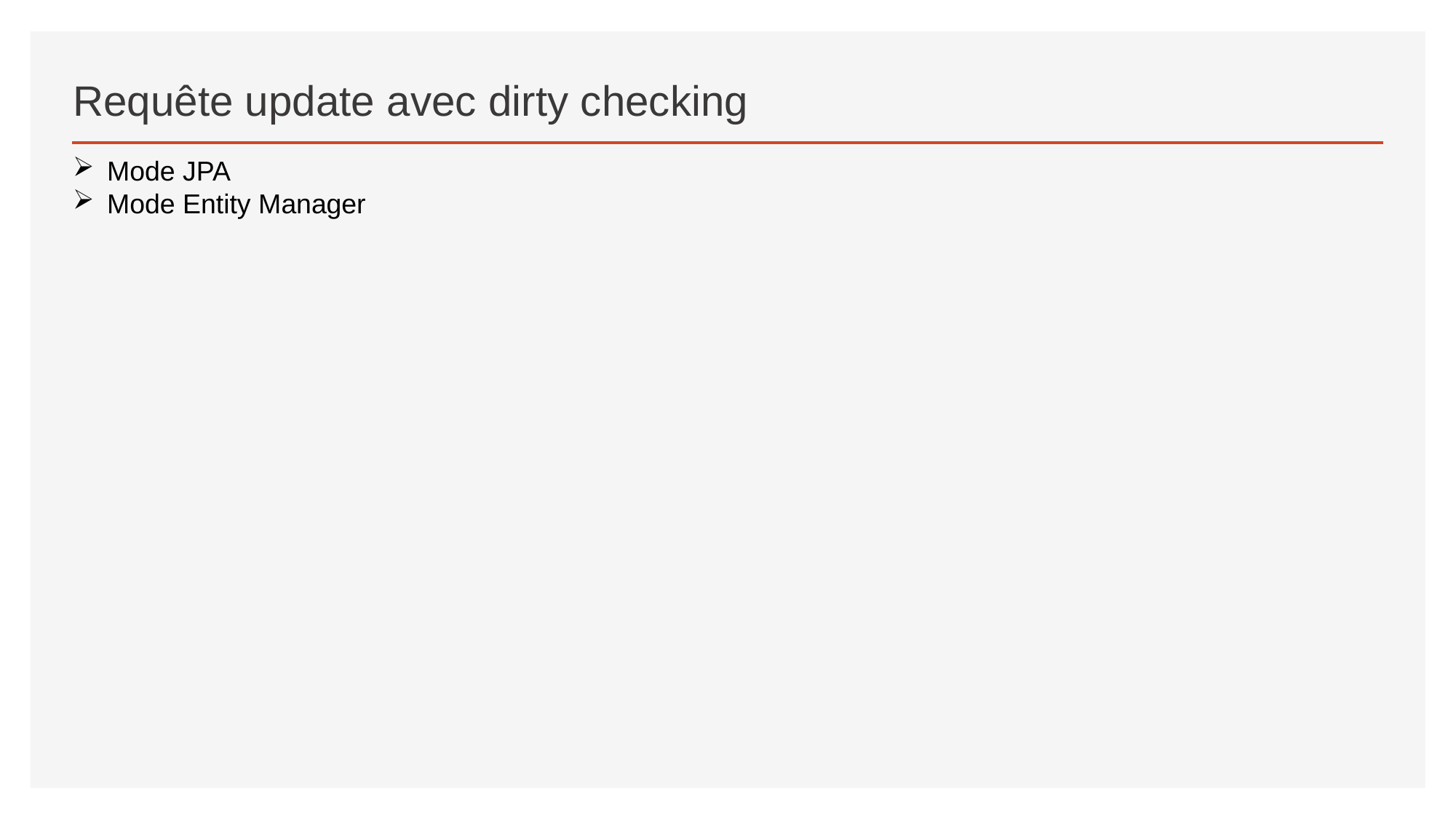

# Requête update avec dirty checking
Mode JPA
Mode Entity Manager